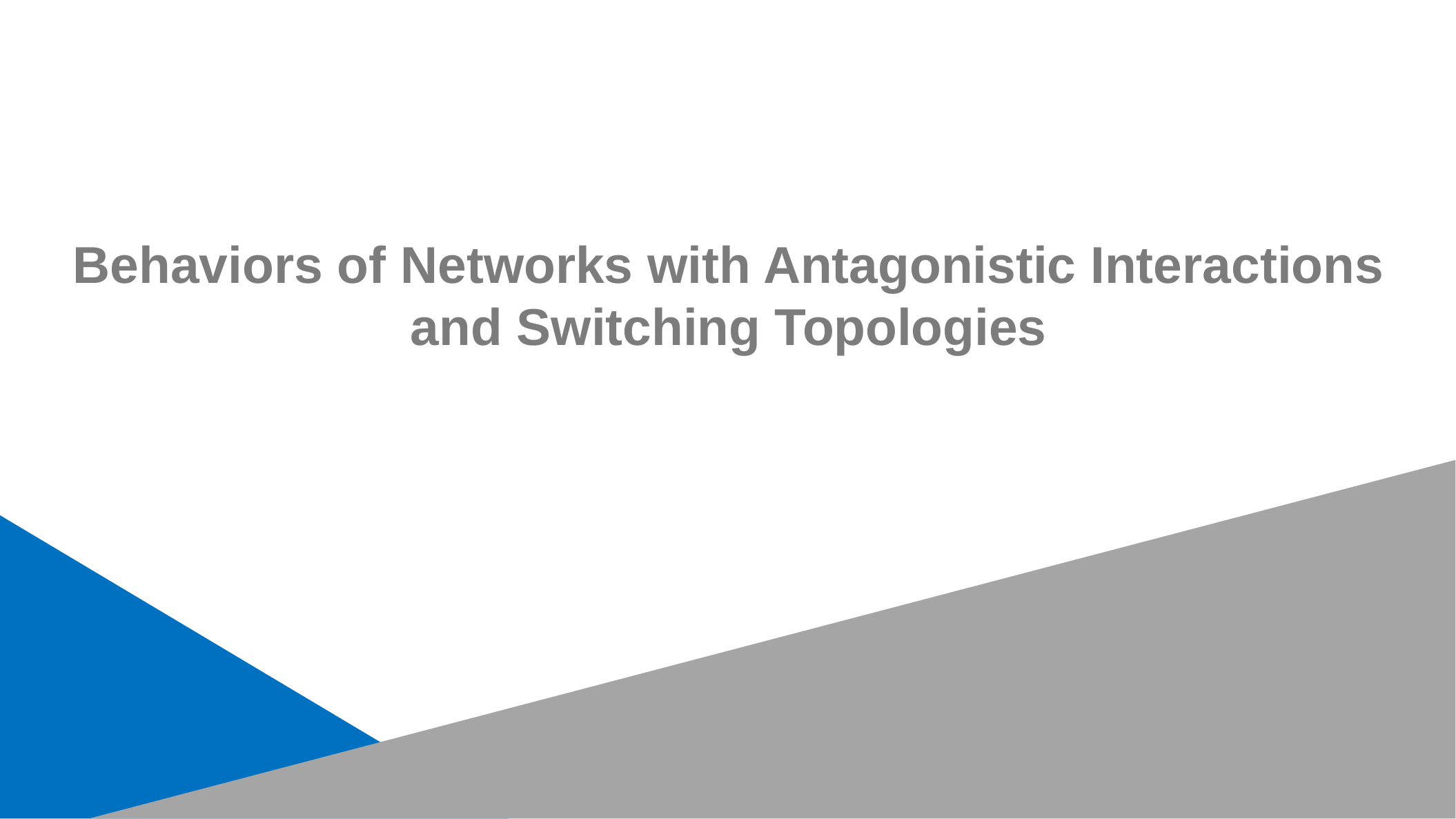

Behaviors of Networks with Antagonistic Interactions and Switching Topologies